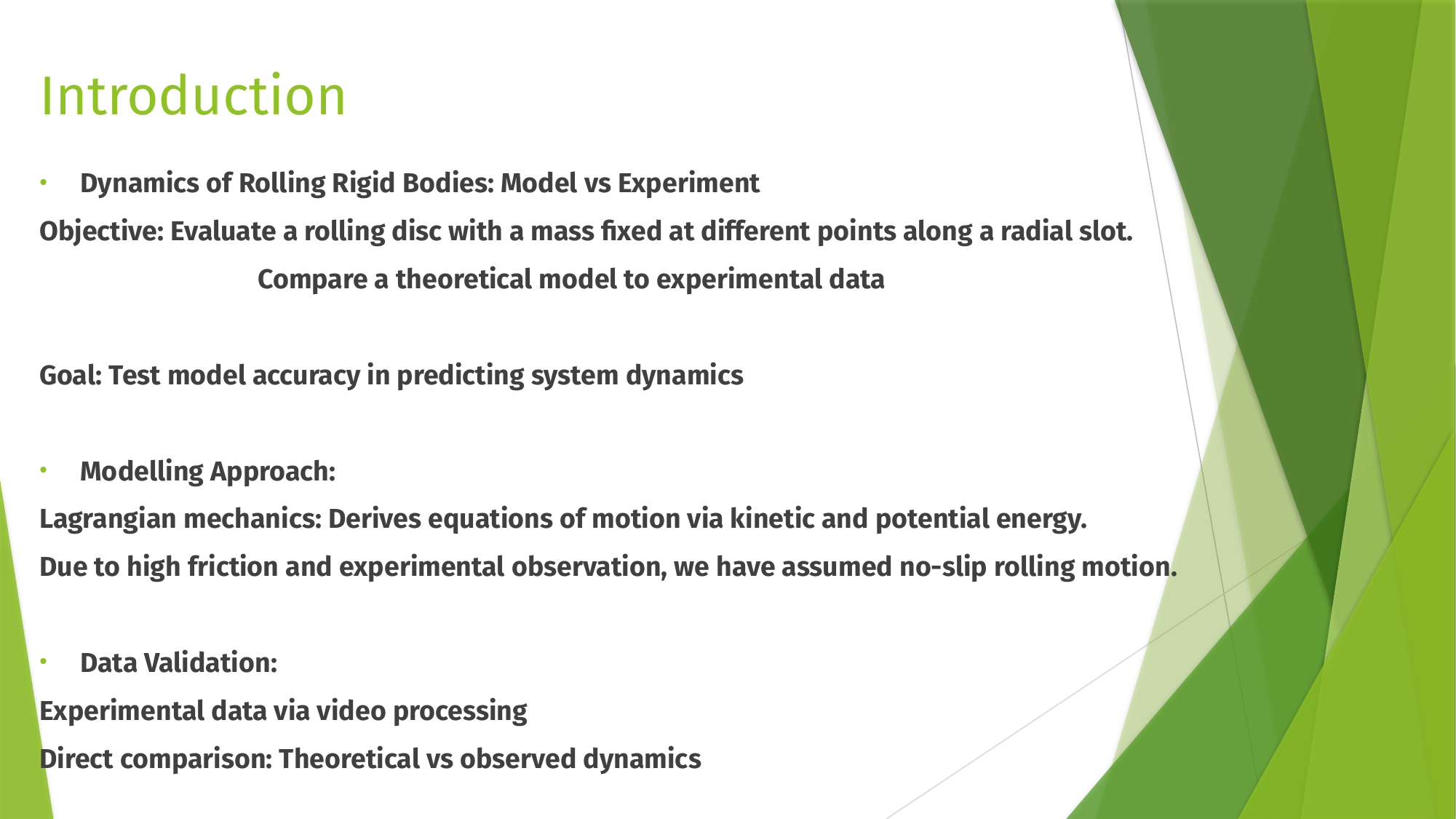

# Introduction
Dynamics of Rolling Rigid Bodies: Model vs Experiment
Objective: Evaluate a rolling disc with a mass fixed at different points along a radial slot.
		Compare a theoretical model to experimental data

Goal: Test model accuracy in predicting system dynamics

Modelling Approach:
Lagrangian mechanics: Derives equations of motion via kinetic and potential energy.
Due to high friction and experimental observation, we have assumed no-slip rolling motion.

Data Validation:
Experimental data via video processing
Direct comparison: Theoretical vs observed dynamics